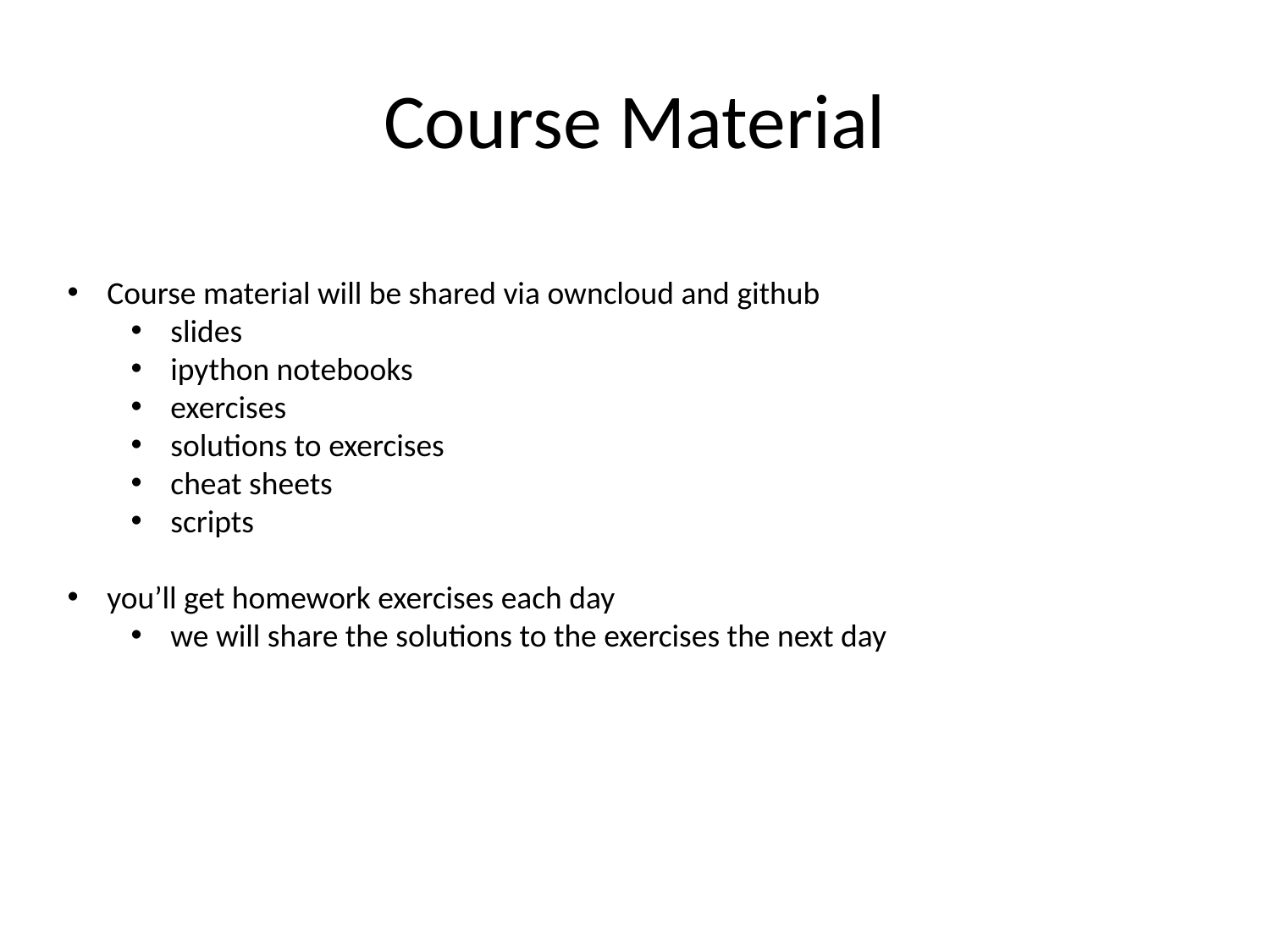

# Course Material
Course material will be shared via owncloud and github
slides
ipython notebooks
exercises
solutions to exercises
cheat sheets
scripts

you’ll get homework exercises each day
we will share the solutions to the exercises the next day